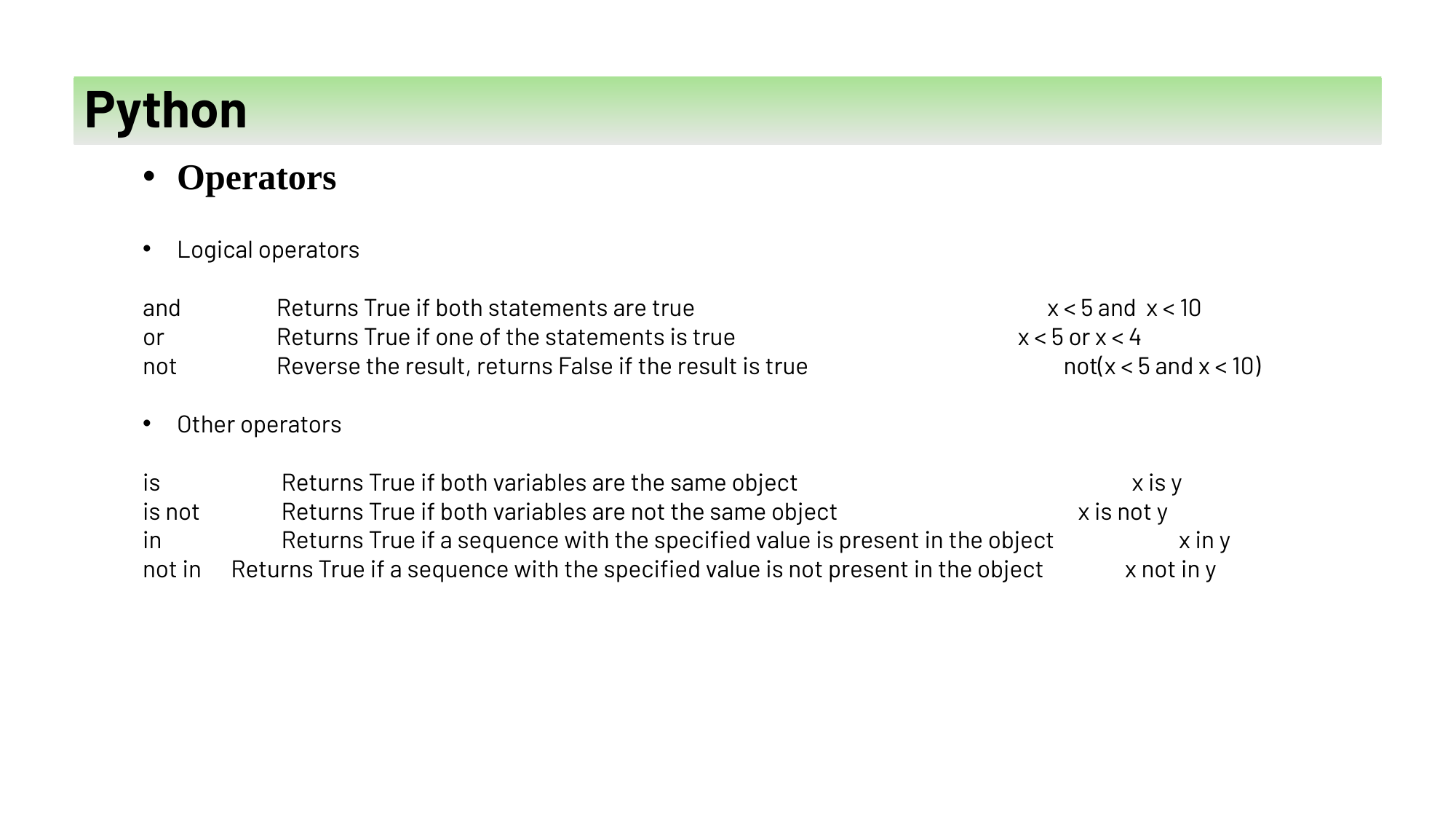

Python
Operators
Logical operators

and 	     Returns True if both statements are true	                                                   x < 5 and  x < 10
or	     Returns True if one of the statements is true	                                             x < 5 or x < 4
not	     Reverse the result, returns False if the result is true	                                not(x < 5 and x < 10)

Other operators

is 	      Returns True if both variables are the same object	                                              x is y
is not	      Returns True if both variables are not the same object       	                                   x is not y
in 	      Returns True if a sequence with the specified value is present in the object	           x in y
not in      Returns True if a sequence with the specified value is not present in the object	x not in y